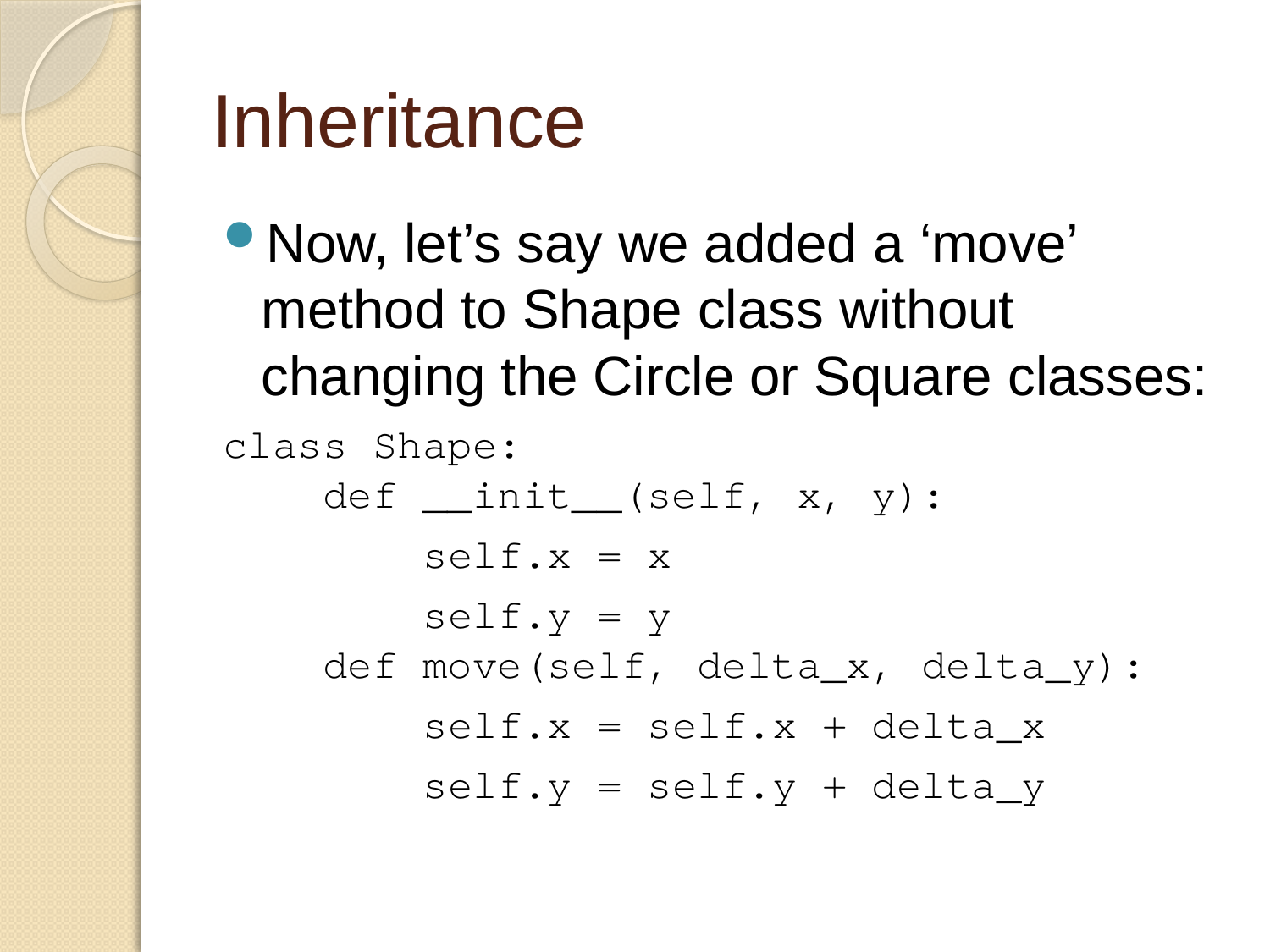

# Inheritance
Now, let’s say we added a ‘move’ method to Shape class without changing the Circle or Square classes:
class Shape:
    def __init__(self, x, y):
        self.x = x
        self.y = y
    def move(self, delta_x, delta_y):
        self.x = self.x + delta_x
        self.y = self.y + delta_y